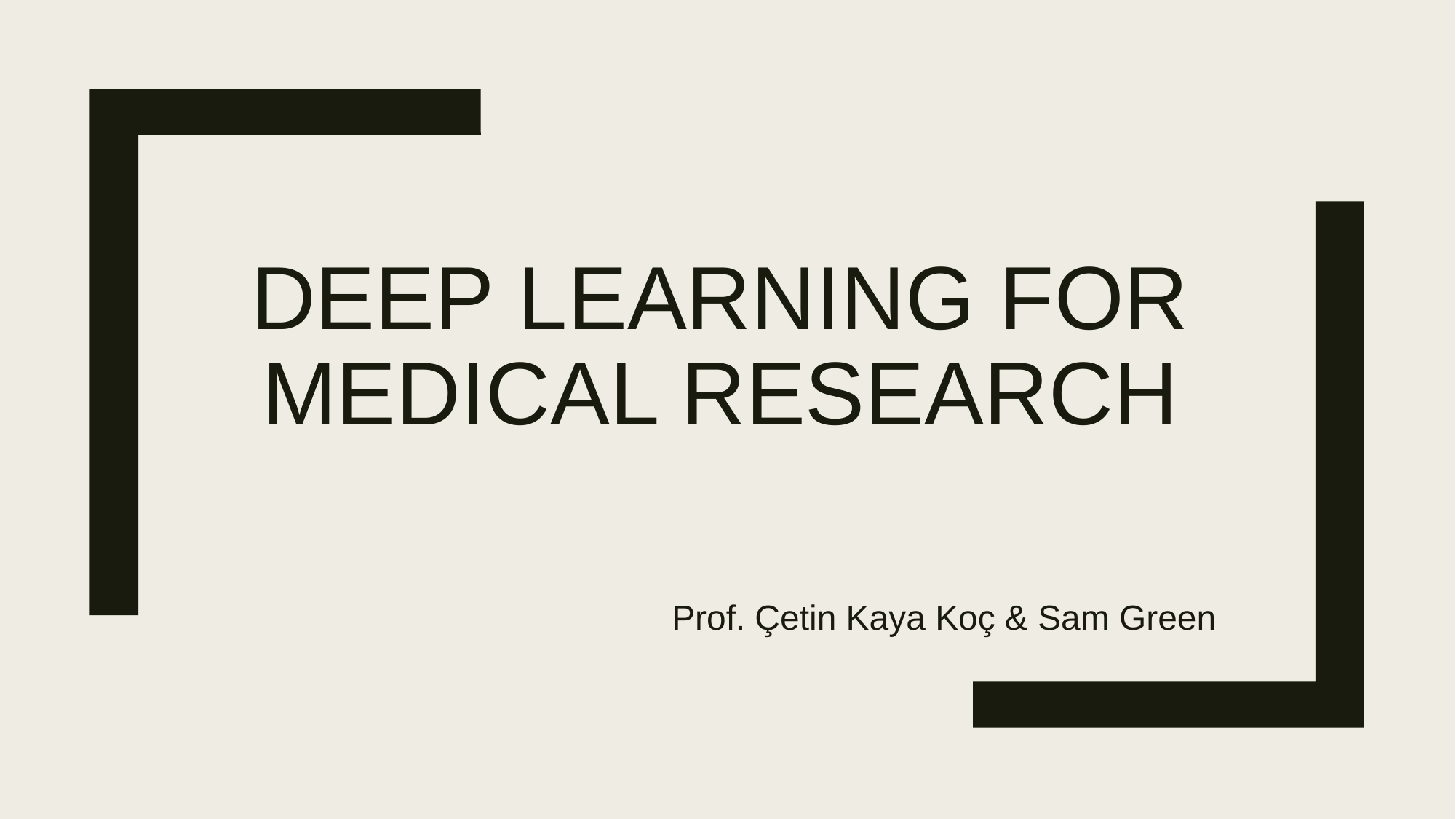

# Deep Learning for Medical Research
Prof. Çetin Kaya Koç & Sam Green